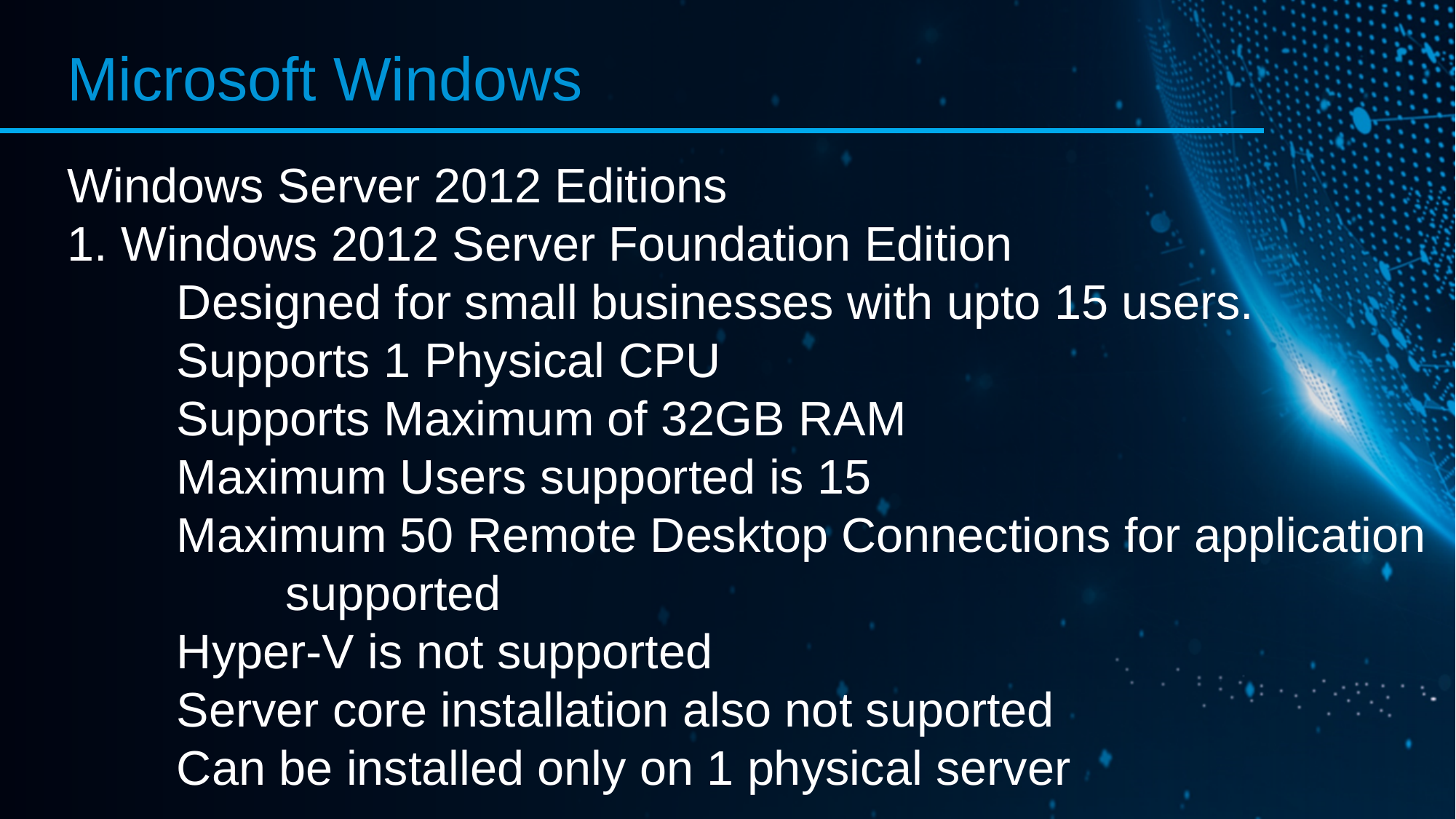

Microsoft Windows
Windows Server 2012 Editions
1. Windows 2012 Server Foundation Edition
	Designed for small businesses with upto 15 users.
	Supports 1 Physical CPU
	Supports Maximum of 32GB RAM
	Maximum Users supported is 15
	Maximum 50 Remote Desktop Connections for application
		supported
	Hyper-V is not supported
	Server core installation also not suported
	Can be installed only on 1 physical server